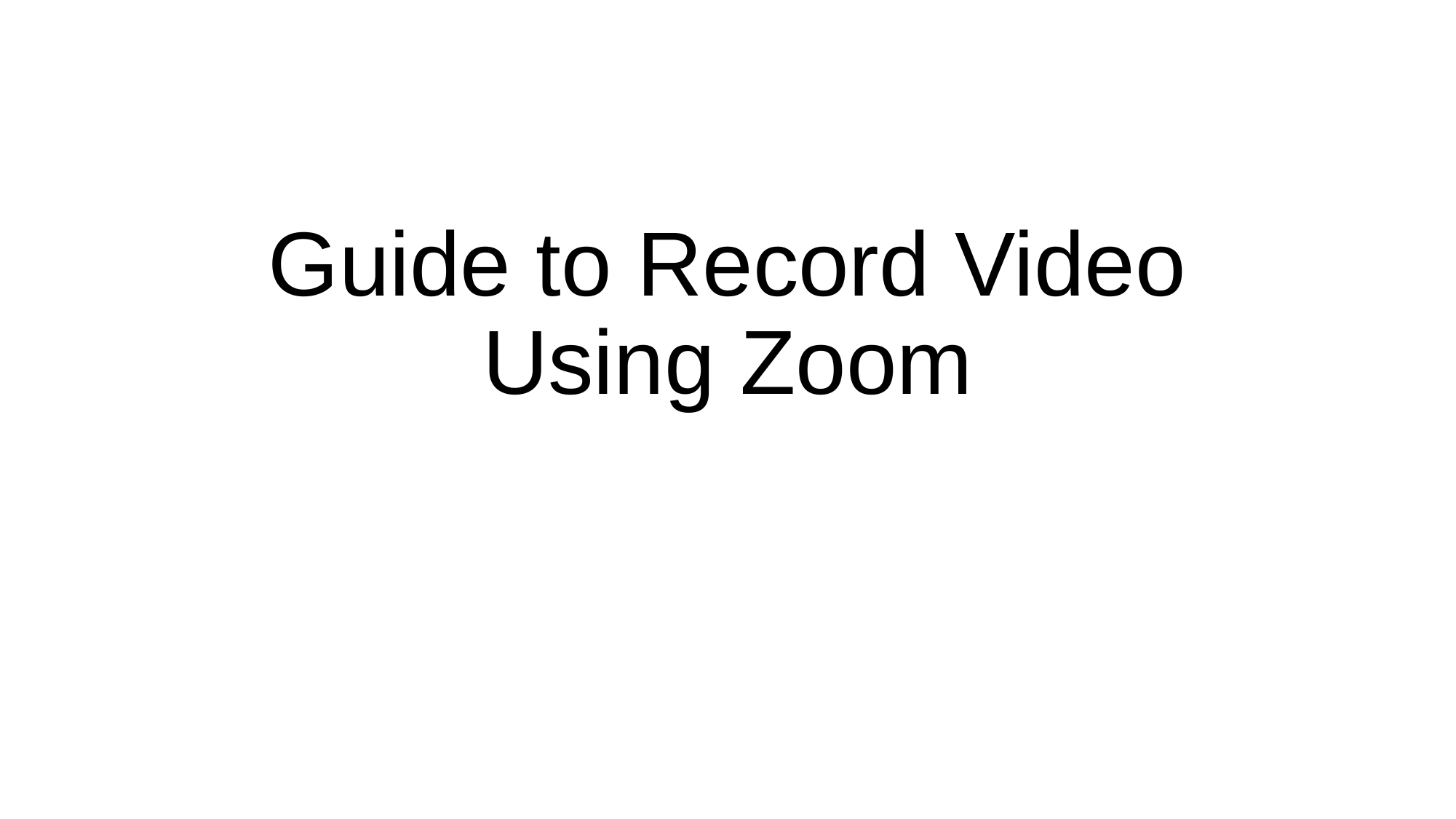

# Guide to Record Video Using Zoom